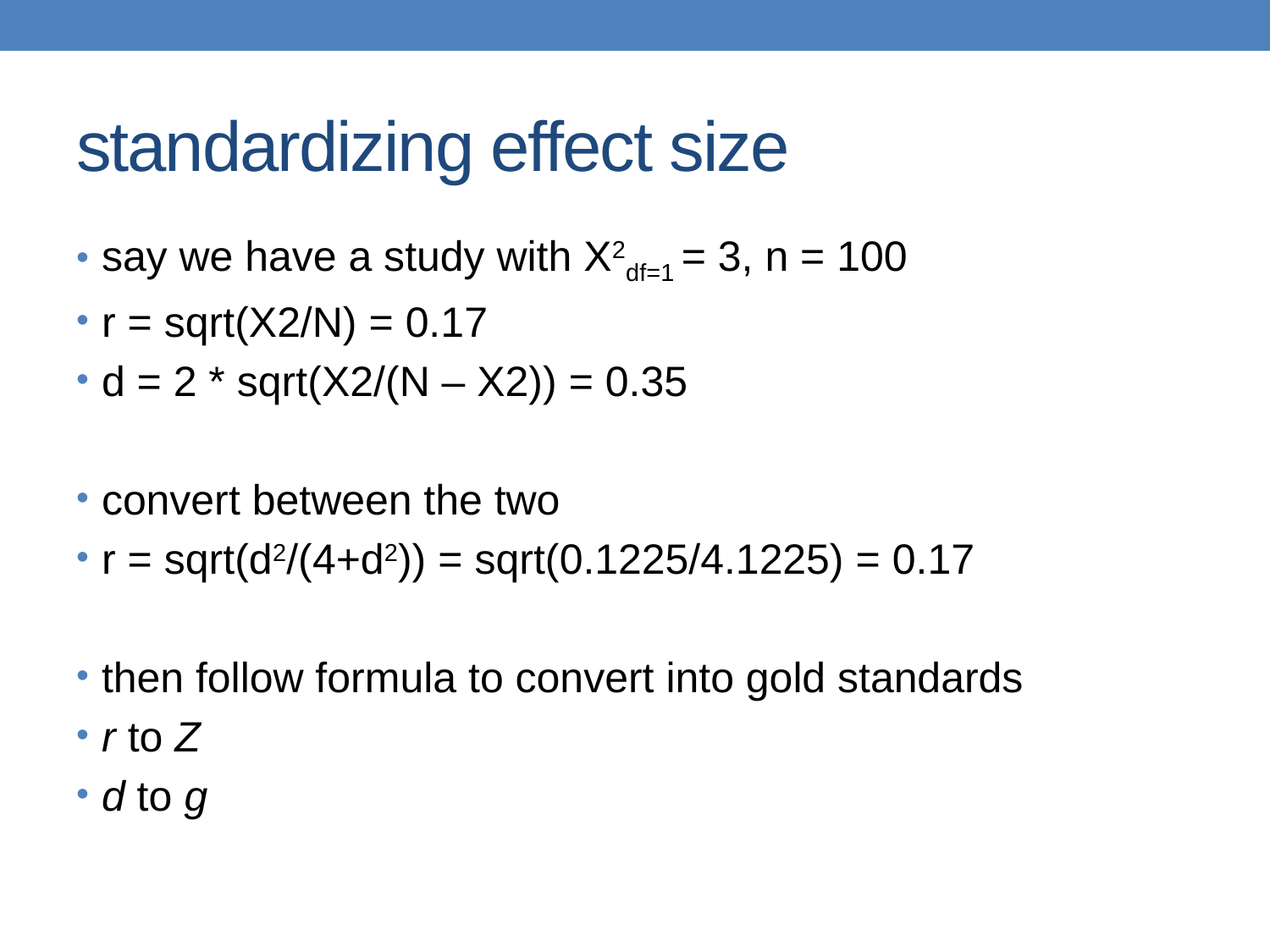

# standardizing effect size
say we have a study with X2df=1 = 3, n = 100
r = sqrt(X2/N) = 0.17
d = 2 * sqrt(X2/(N – X2)) = 0.35

convert between the two
r = sqrt(d2/(4+d2)) = sqrt(0.1225/4.1225) = 0.17

then follow formula to convert into gold standards
r to Z
d to g